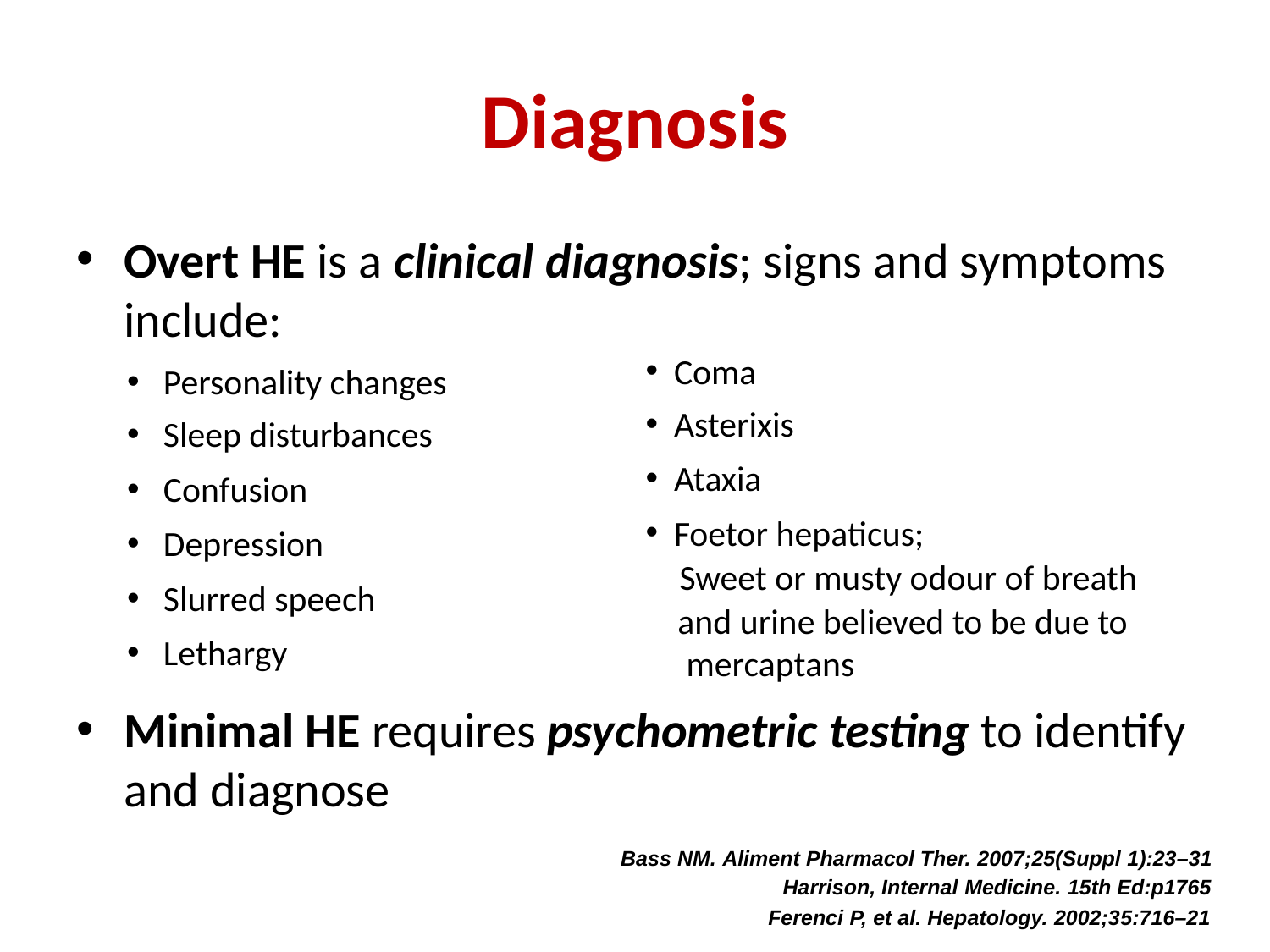

# Diagnosis
Overt HE is a clinical diagnosis; signs and symptoms include:

Minimal HE requires psychometric testing to identify and diagnose
  Coma
  Asterixis
  Ataxia
  Foetor hepaticus;
    Sweet or musty odour of breath
    and urine believed to be due to        mercaptans

   Personality changes
   Sleep disturbances
   Confusion
   Depression
   Slurred speech
   Lethargy
Bass NM. Aliment Pharmacol Ther. 2007;25(Suppl 1):23–31
Harrison, Internal Medicine. 15th Ed:p1765
Ferenci P, et al. Hepatology. 2002;35:716–21